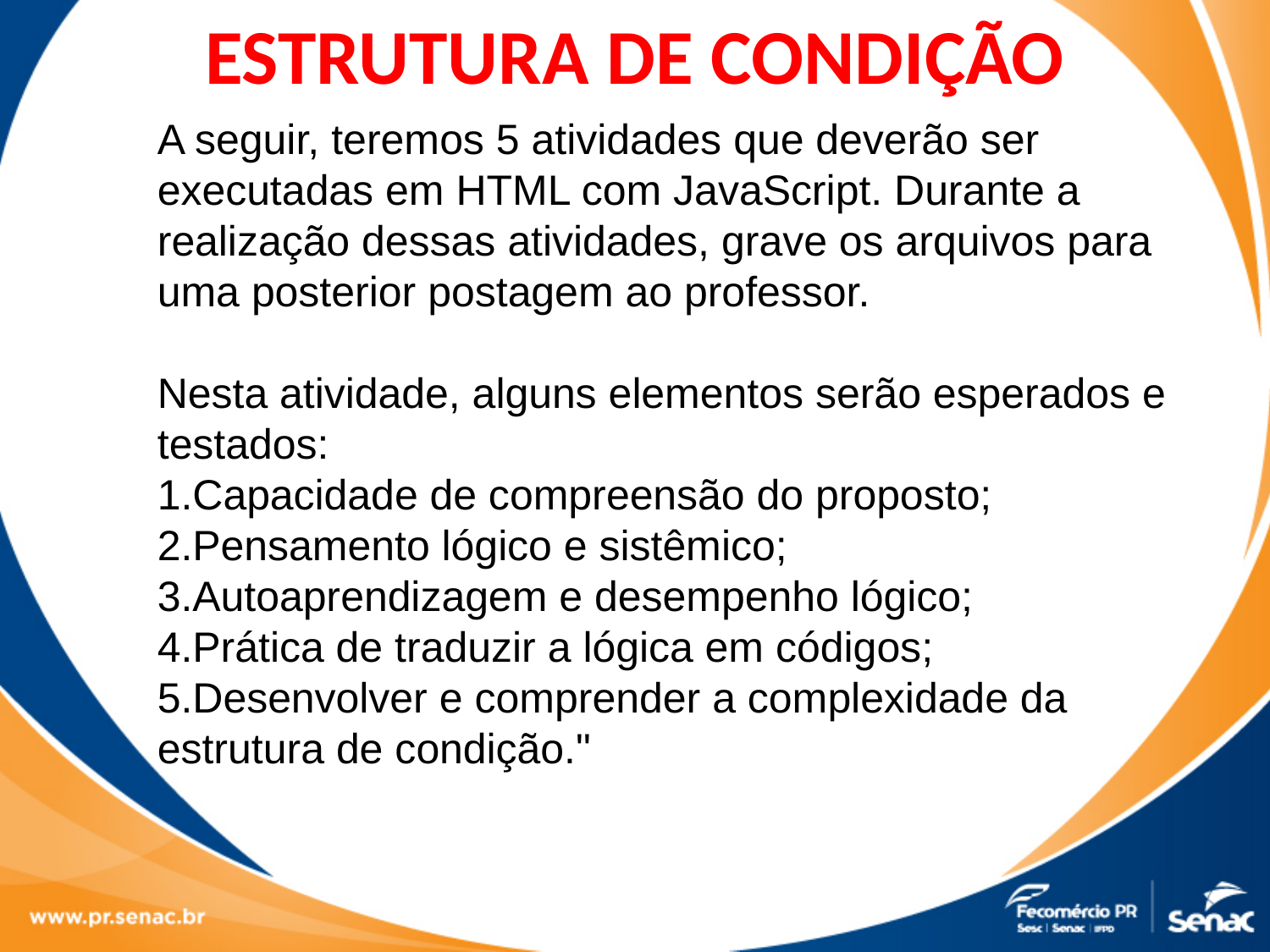

ESTRUTURA DE CONDIÇÃO
A seguir, teremos 5 atividades que deverão ser executadas em HTML com JavaScript. Durante a realização dessas atividades, grave os arquivos para uma posterior postagem ao professor.

Nesta atividade, alguns elementos serão esperados e testados:
Capacidade de compreensão do proposto;
Pensamento lógico e sistêmico;
Autoaprendizagem e desempenho lógico;
Prática de traduzir a lógica em códigos;
Desenvolver e comprender a complexidade da estrutura de condição."